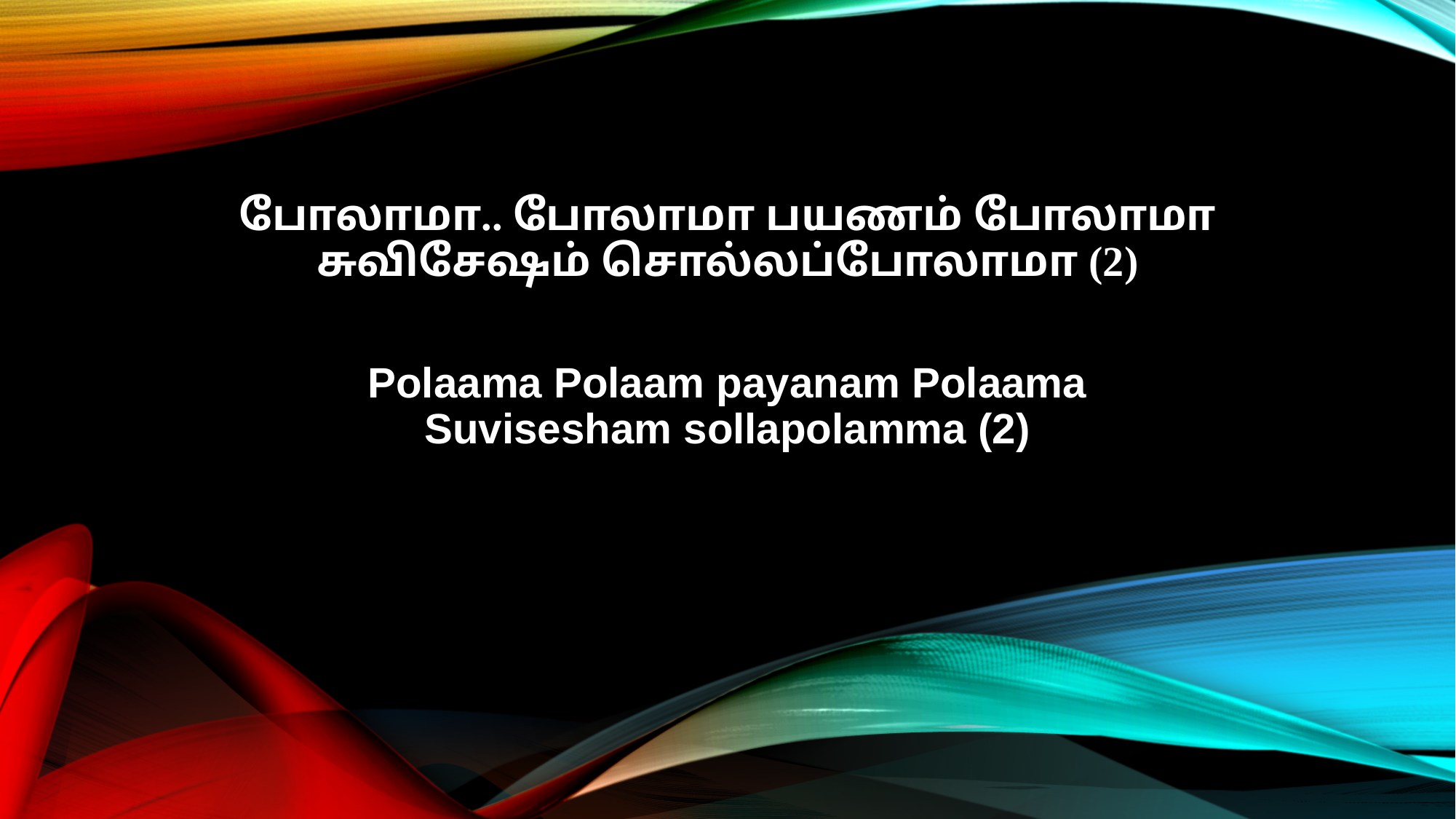

போலாமா.. போலாமா பயணம் போலாமா
சுவிசேஷம் சொல்லப்போலாமா (2)

Polaama Polaam payanam Polaama
Suvisesham sollapolamma (2)